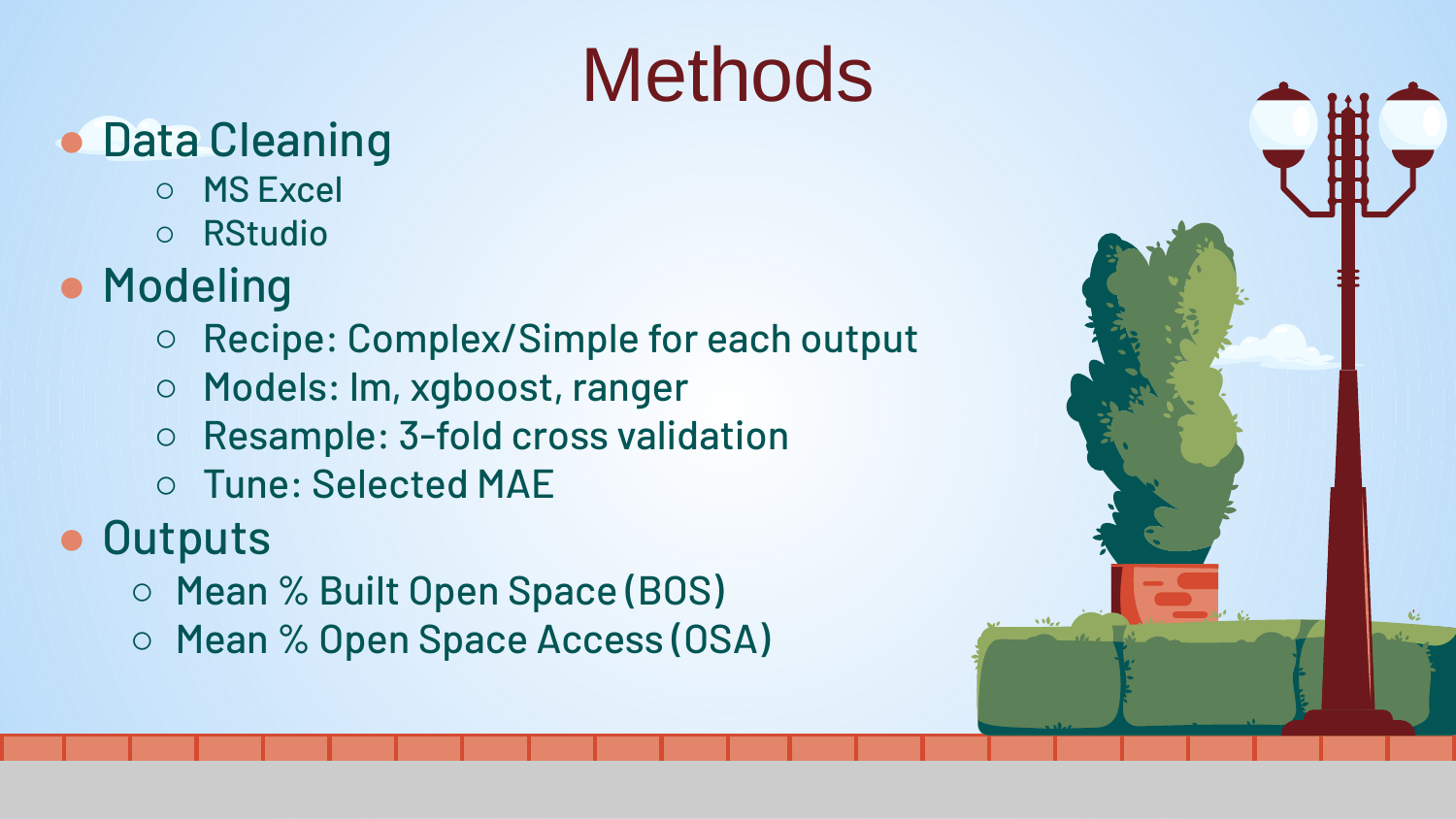

Methods

Data Cleaning
MS Excel
RStudio
Modeling
Recipe: Complex/Simple for each output
Models: lm, xgboost, ranger
Resample: 3-fold cross validation
Tune: Selected MAE
Outputs
Mean % Built Open Space (BOS)
Mean % Open Space Access (OSA)